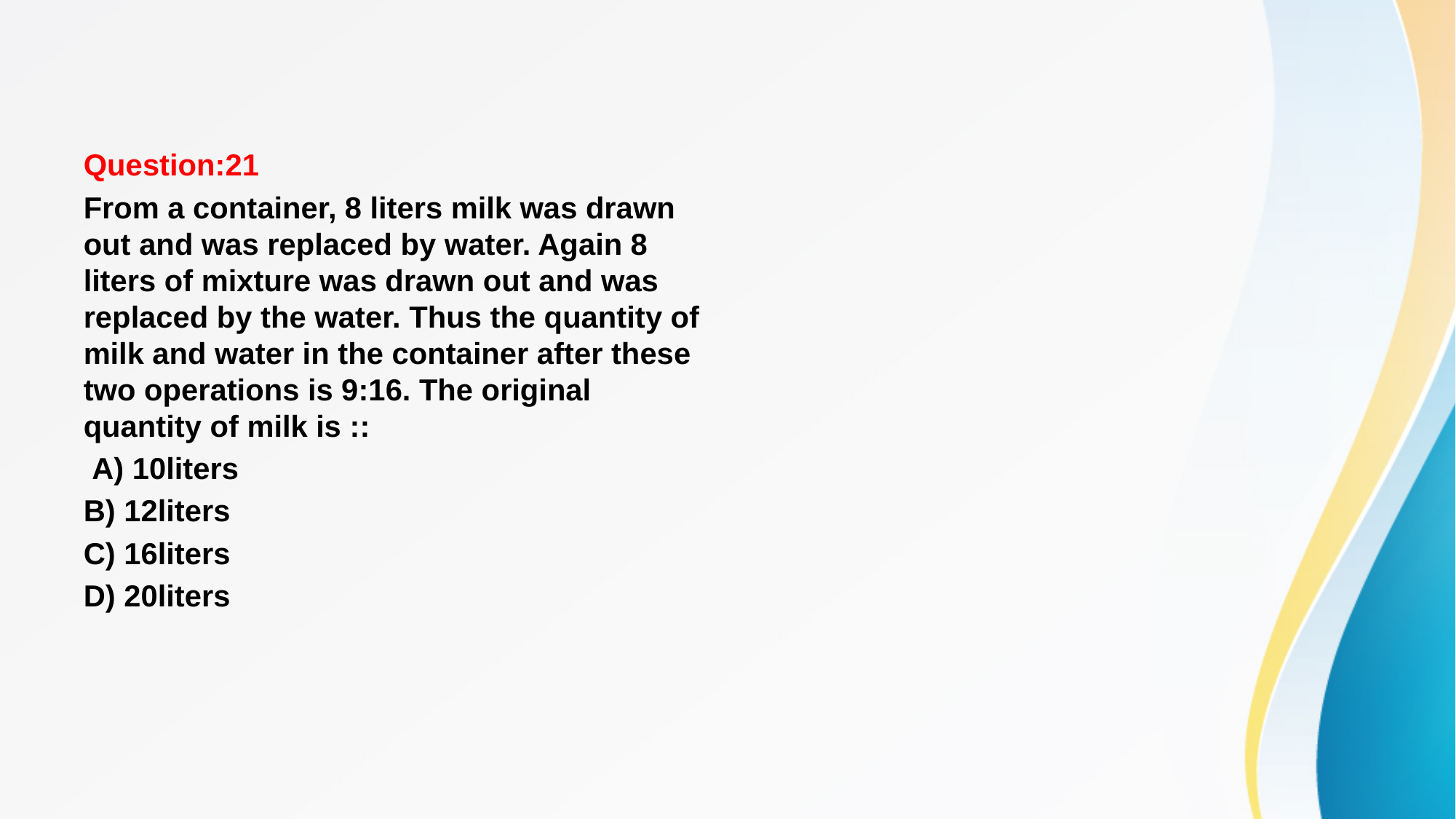

#
Question:21
From a container, 8 liters milk was drawn out and was replaced by water. Again 8 liters of mixture was drawn out and was replaced by the water. Thus the quantity of milk and water in the container after these two operations is 9:16. The original quantity of milk is ::
 A) 10liters
B) 12liters
C) 16liters
D) 20liters